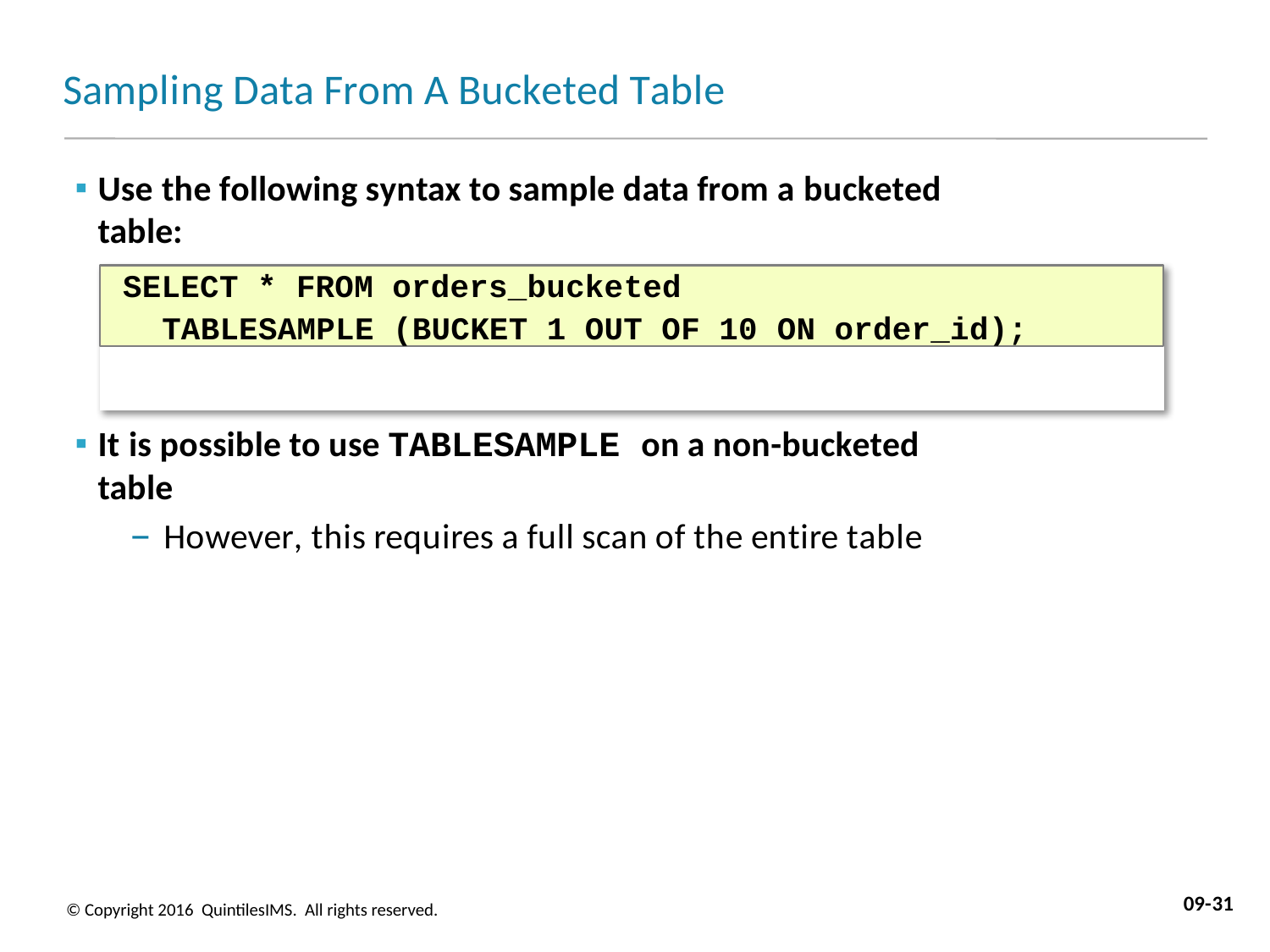

# Sampling Data From A Bucketed Table
Use the following syntax to sample data from a bucketed table:
– This example selects one of every ten records (10%)

SELECT * FROM orders_bucketed
TABLESAMPLE (BUCKET 1 OUT OF 10 ON order_id);

It is possible to use TABLESAMPLE on a non-bucketed table
– However, this requires a full scan of the entire table
09-31
© Copyright 2016  QuintilesIMS.  All rights reserved.